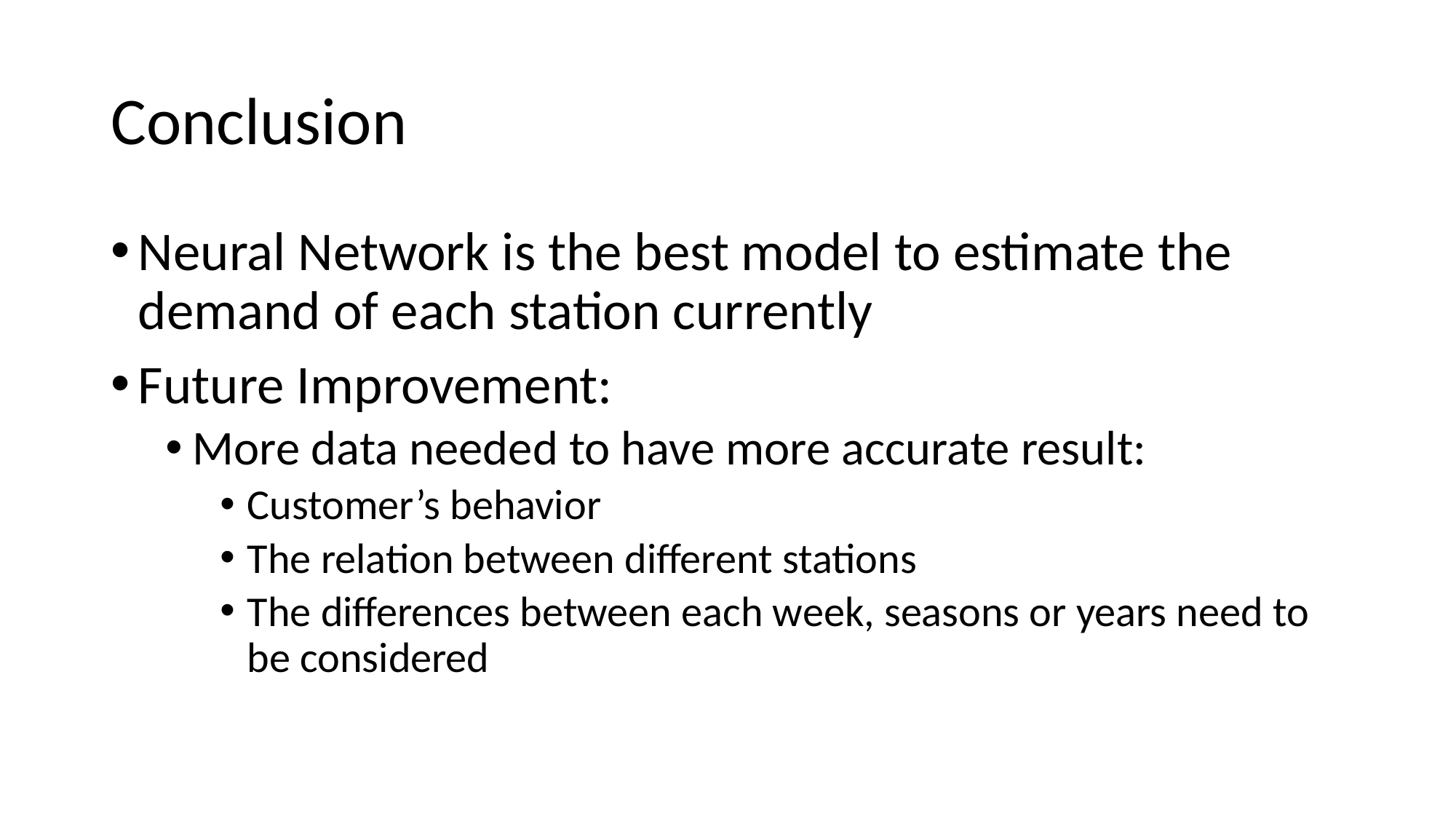

# Conclusion
Neural Network is the best model to estimate the demand of each station currently
Future Improvement:
More data needed to have more accurate result:
Customer’s behavior
The relation between different stations
The differences between each week, seasons or years need to be considered